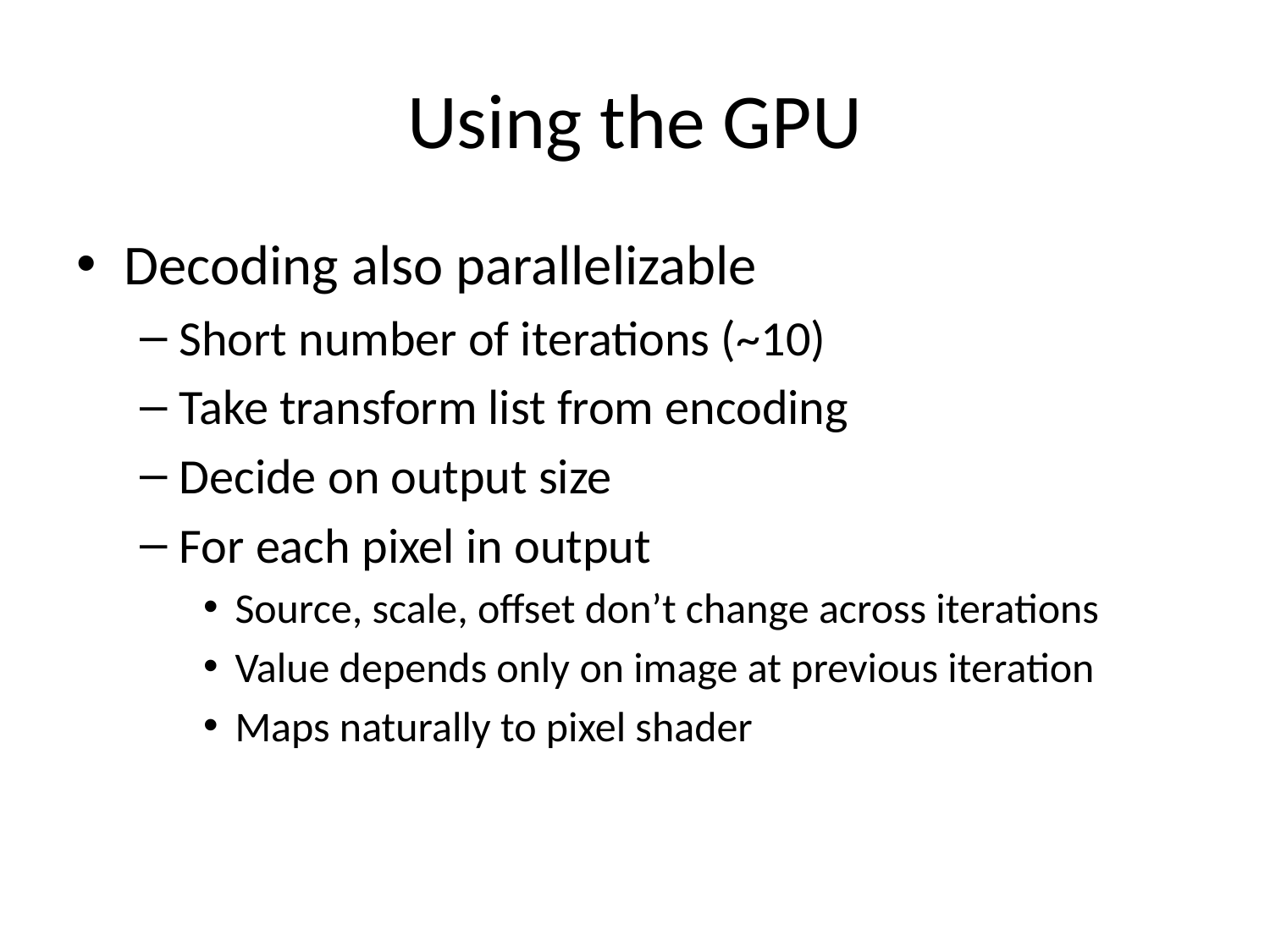

# Using the GPU
Decoding also parallelizable
Short number of iterations (~10)
Take transform list from encoding
Decide on output size
For each pixel in output
Source, scale, offset don’t change across iterations
Value depends only on image at previous iteration
Maps naturally to pixel shader